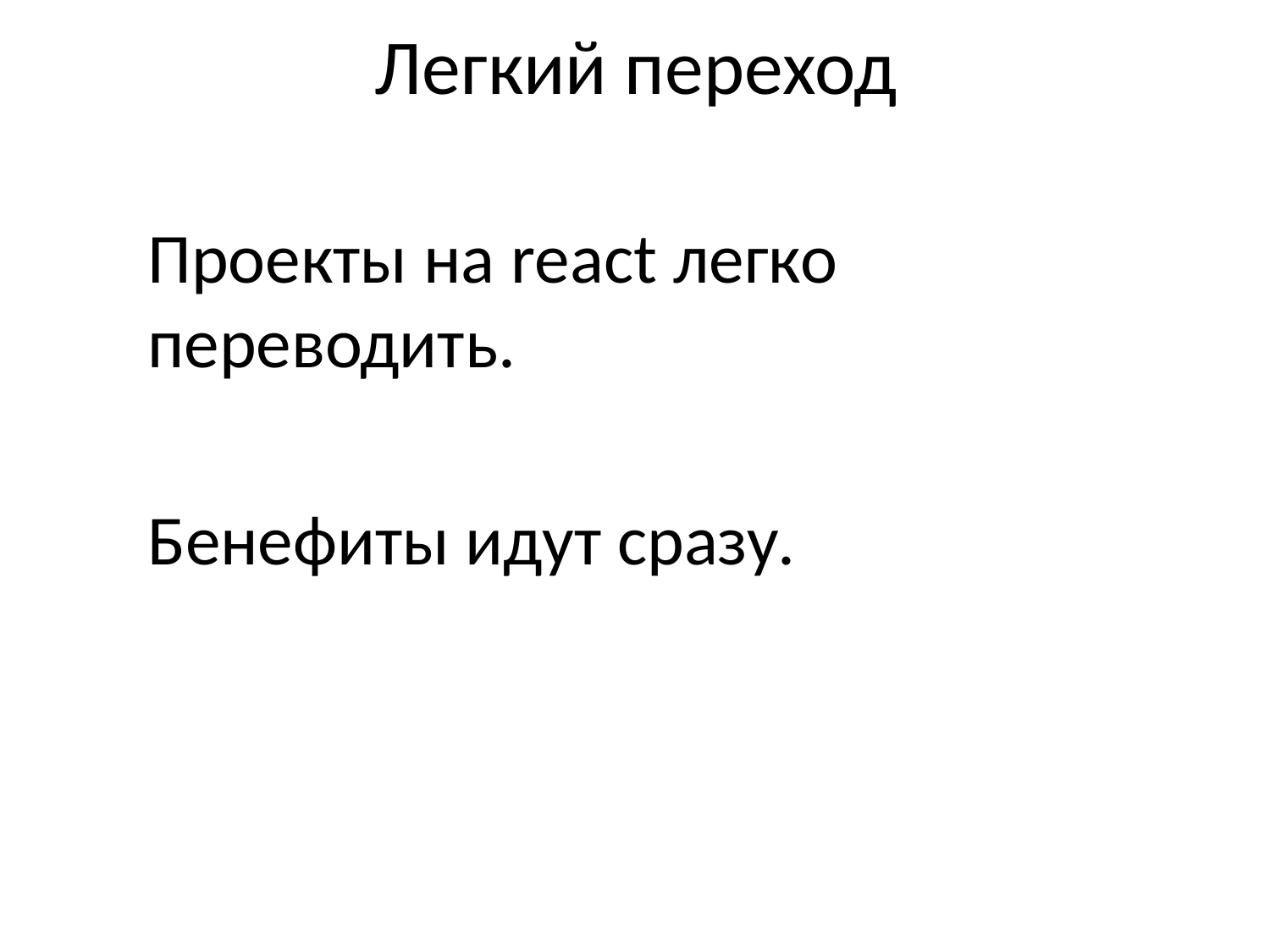

# Легкий переход
Проекты на react легко переводить.

Бенефиты идут сразу.